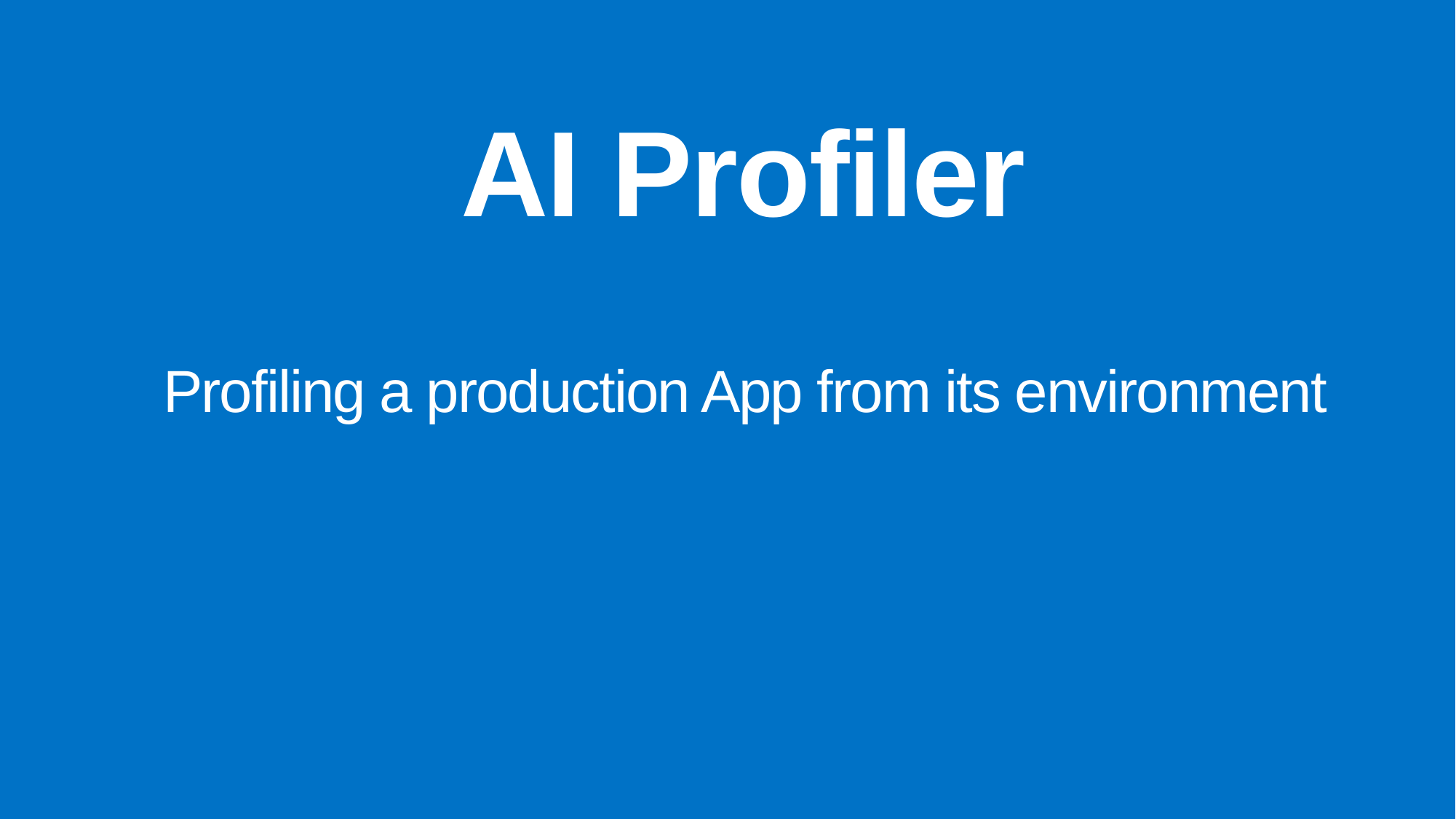

# AI Profiler
Profiling a production App from its environment